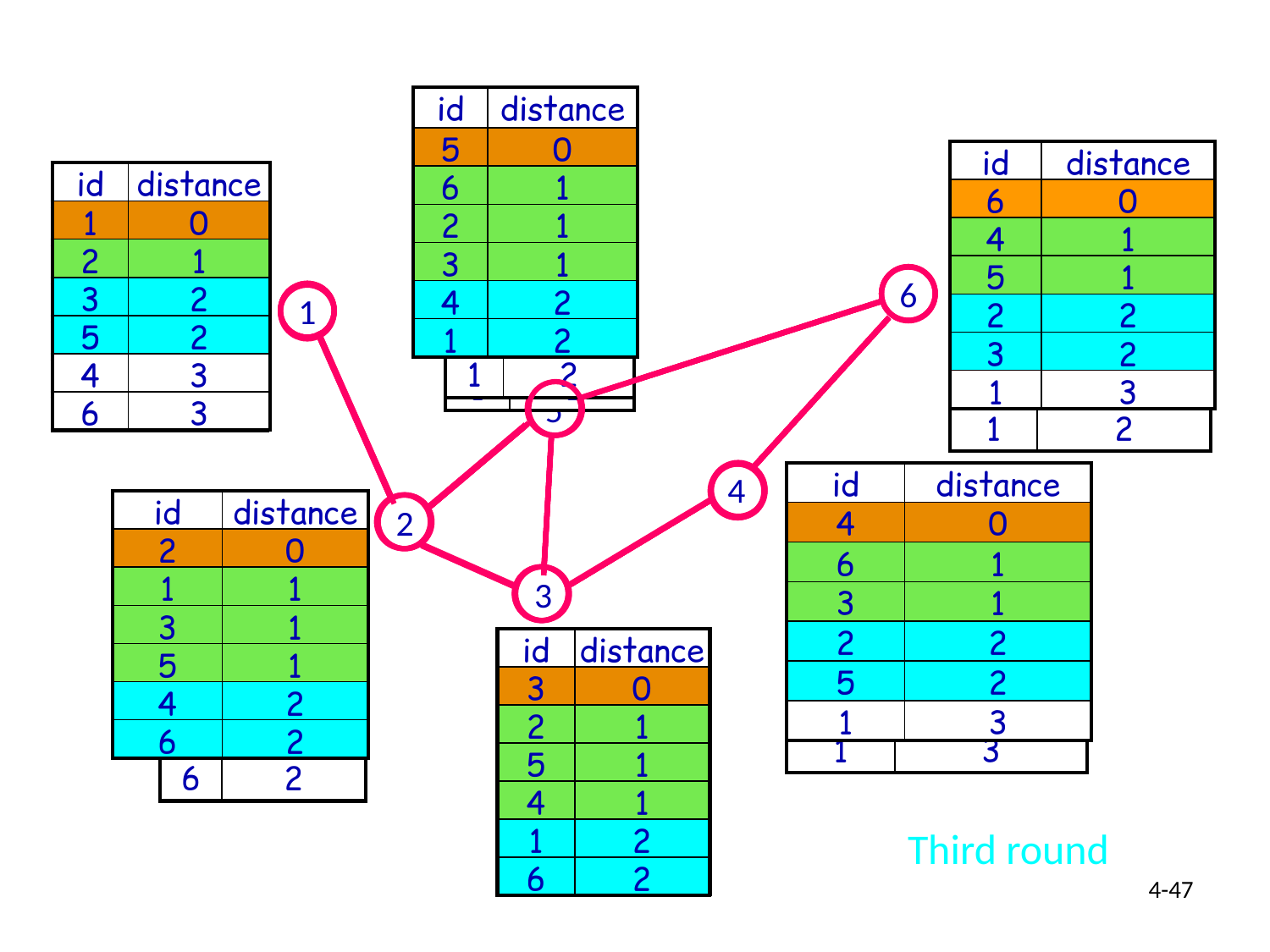

| id | distance |
| --- | --- |
| 5 | 0 |
| 6 | 1 |
| 2 | 1 |
| 3 | 1 |
| 4 | 2 |
| 1 | 2 |
| id | distance |
| --- | --- |
| 5 | 0 |
| 6 | 1 |
| 2 | 1 |
| 3 | 1 |
| 4 | 2 |
| 1 | 2 |
| id | distance |
| --- | --- |
| 1 | 0 |
| 2 | 2 |
| 3 | 2 |
| 4 | 5 |
| 5 | 4 |
| id | distance |
| --- | --- |
| 6 | 0 |
| 4 | 1 |
| 5 | 1 |
| 3 | 2 |
| 1 | 2 |
| id | distance |
| --- | --- |
| 6 | 0 |
| 4 | 1 |
| 5 | 1 |
| 2 | 2 |
| 3 | 2 |
| 1 | 2 |
| id | distance |
| --- | --- |
| 6 | 0 |
| 4 | 1 |
| 5 | 1 |
| 2 | 2 |
| 3 | 2 |
| 1 | 3 |
| id | distance |
| --- | --- |
| 5 | 0 |
| 3 | 1 |
| 4 | 1 |
| 1 | 1 |
| id | distance |
| --- | --- |
| 1 | 1 |
| 2 | 3 |
| 9 | 2 |
| id | distance |
| --- | --- |
| 1 | 0 |
| 2 | 1 |
| 3 | 2 |
| 5 | 2 |
| 4 | 3 |
| 6 | 3 |
| id | distance |
| --- | --- |
| 1 | 0 |
| 2 | 1 |
| 3 | 2 |
| 5 | 2 |
| 4 | 3 |
| 6 | 3 |
| id | Distance |
| --- | --- |
| 1 | 0 |
| 2 | 1 |
| 3 | 2 |
| 5 | 2 |
| 4 | 3 |
| id | distance |
| --- | --- |
| 1 | 0 |
| 4 | 1 |
| 5 | 2 |
| 3 | 3 |
| id | distance |
| --- | --- |
| 2 | 2 |
6

1

5

4

| id | distance |
| --- | --- |
| 4 | 0 |
| 6 | 1 |
| 3 | 1 |
| 2 | 2 |
| 5 | 2 |
| 1 | 3 |
| id | distance |
| --- | --- |
| 4 | 0 |
| 6 | 1 |
| 3 | 1 |
| 2 | 2 |
| 5 | 2 |
| 1 | 3 |

| id | distance |
| --- | --- |
| 1 | 0 |
| 2 | 4 |
| 3 | 2 |
| id | distance |
| --- | --- |
| 4 | 0 |
| 3 | 1 |
| 1 | 1 |
| id | distance |
| --- | --- |
| 2 | 0 |
| 1 | 1 |
| 3 | 1 |
| 5 | 1 |
| 4 | 2 |
| 6 | 2 |
| id | distance |
| --- | --- |
| 2 | 0 |
| 1 | 1 |
| 3 | 1 |
| 5 | 1 |
| 4 | 2 |
| 6 | 2 |

2

| id | distance |
| --- | --- |
| 1 | 0 |
| 2 | 4 |
| 3 | 2 |
| 4 | 0 |
| 5 | 1 |
| id | distance |
| --- | --- |
| 2 | 0 |
| 1 | 1 |
| 3 | 1 |
| 5 | 1 |
| 4 | 2 |

3
| id | distance |
| --- | --- |
| 3 | 0 |
| 2 | 1 |
| 5 | 1 |
| 4 | 1 |
| 1 | 2 |
| 6 | 2 |
| id | distance |
| --- | --- |
| 3 | 0 |
| 2 | 1 |
| 4 | 1 |
| 5 | 1 |
| 1 | 2 |
| id | distance |
| --- | --- |
| 3 | 0 |
| 1 | 1 |
| 4 | 1 |
| 5 | 2 |
| 9 | 3 |
| id | distance |
| --- | --- |
| 1 | 0 |
| 2 | 4 |
| 3 | 2 |
| 4 | 5 |
Third round
Second round
First round
4-47